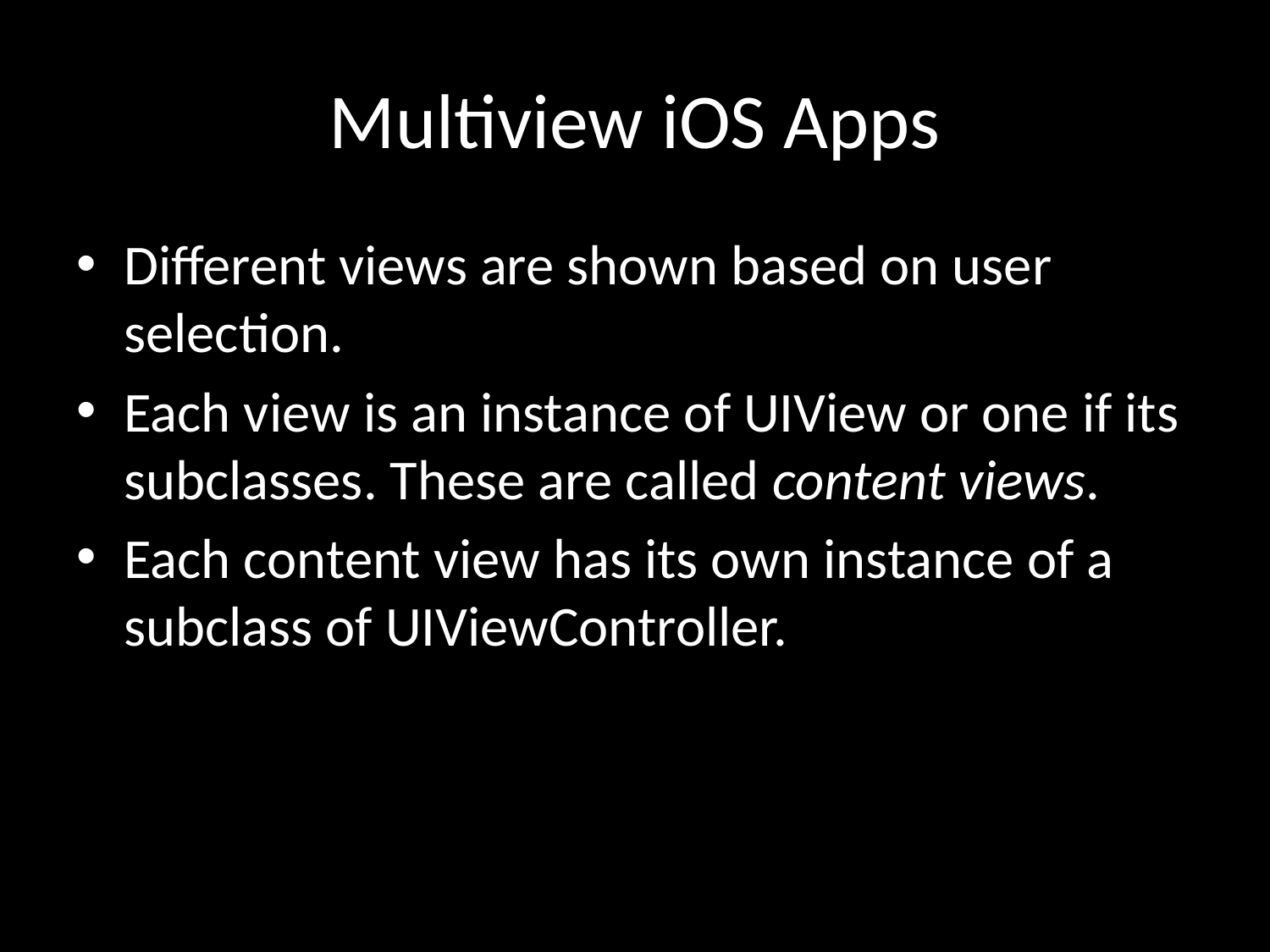

# Multiview iOS Apps
Different views are shown based on user selection.
Each view is an instance of UIView or one if its subclasses. These are called content views.
Each content view has its own instance of a subclass of UIViewController.